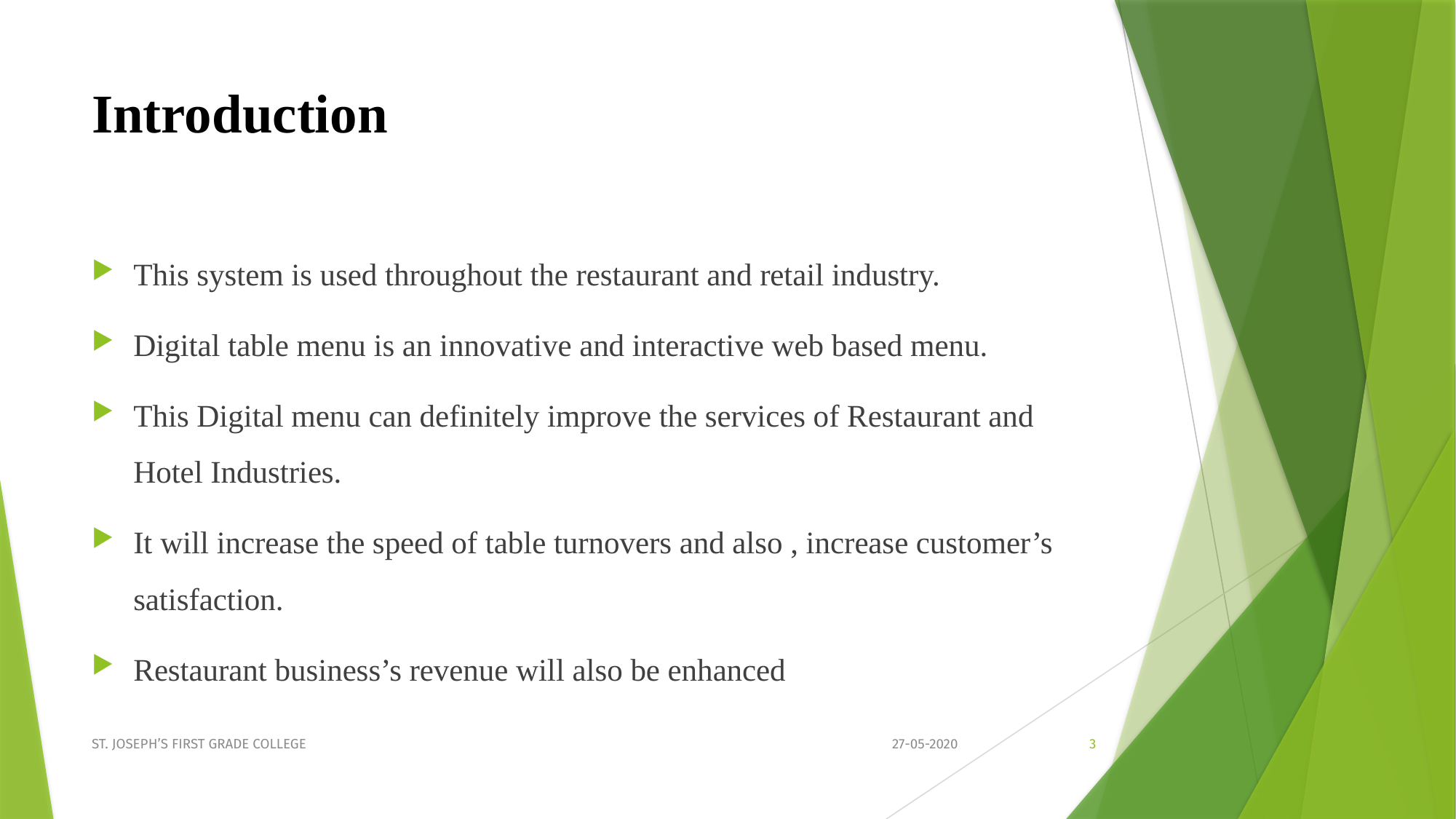

# Introduction
This system is used throughout the restaurant and retail industry.
Digital table menu is an innovative and interactive web based menu.
This Digital menu can definitely improve the services of Restaurant and Hotel Industries.
It will increase the speed of table turnovers and also , increase customer’s satisfaction.
Restaurant business’s revenue will also be enhanced

ST. JOSEPH’S FIRST GRADE COLLEGE
27-05-2020
3